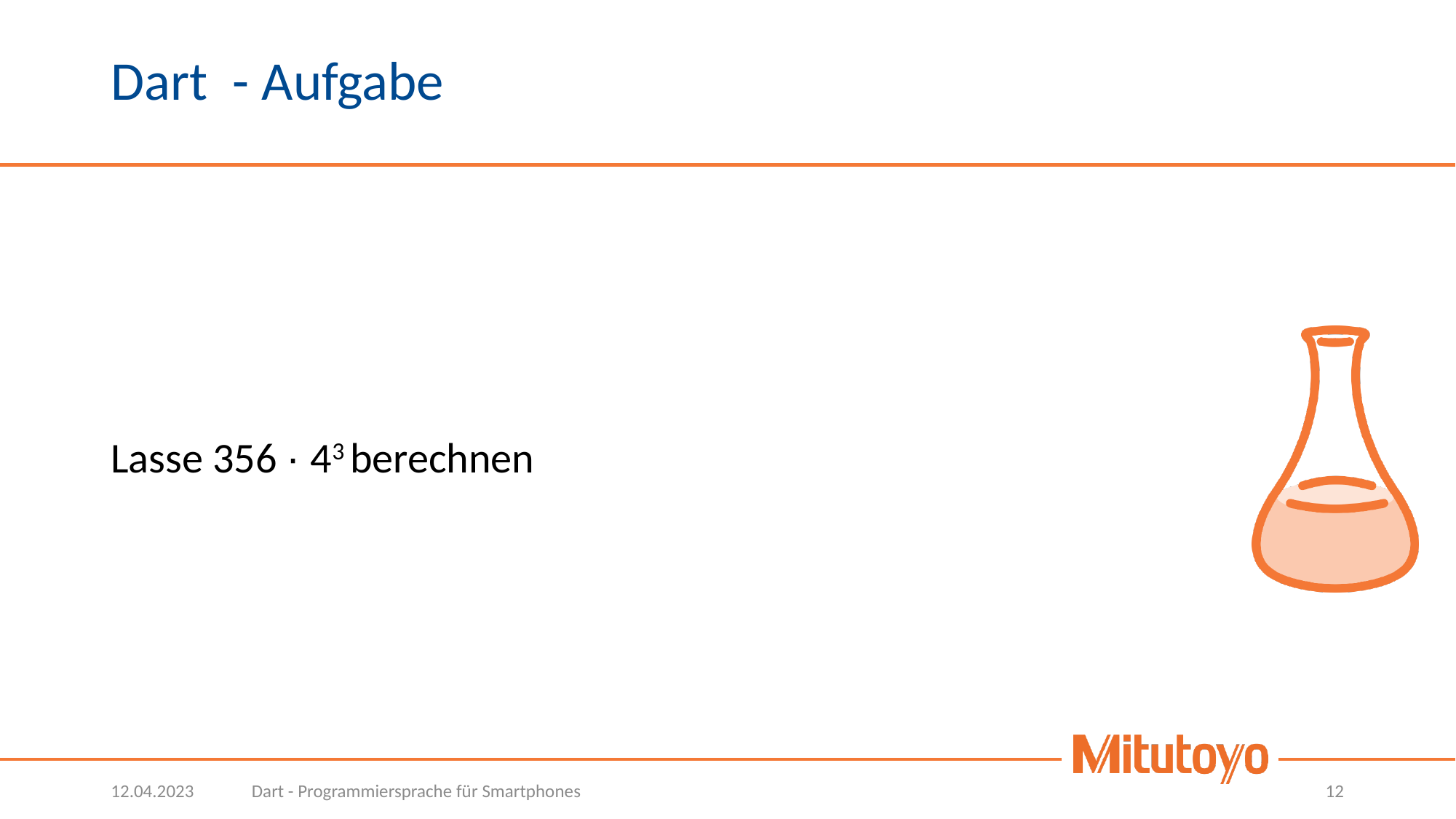

# Dart  - Aufgabe
Lasse 356 ∙ 43 berechnen
12.04.2023
Dart - Programmiersprache für Smartphones
12